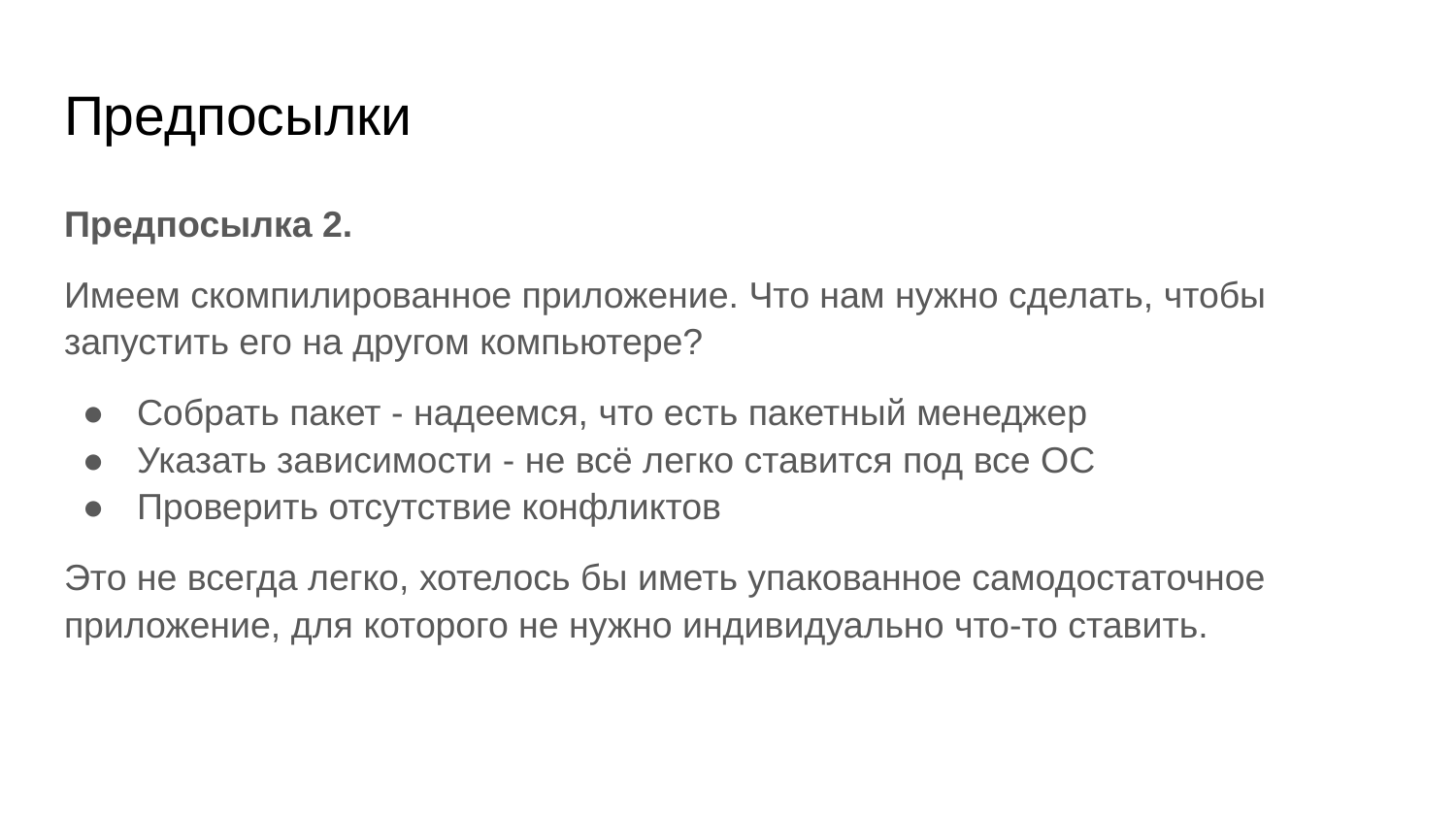

# Предпосылки
Предпосылка 2.
Имеем скомпилированное приложение. Что нам нужно сделать, чтобы запустить его на другом компьютере?
Собрать пакет - надеемся, что есть пакетный менеджер
Указать зависимости - не всё легко ставится под все ОС
Проверить отсутствие конфликтов
Это не всегда легко, хотелось бы иметь упакованное самодостаточное приложение, для которого не нужно индивидуально что-то ставить.